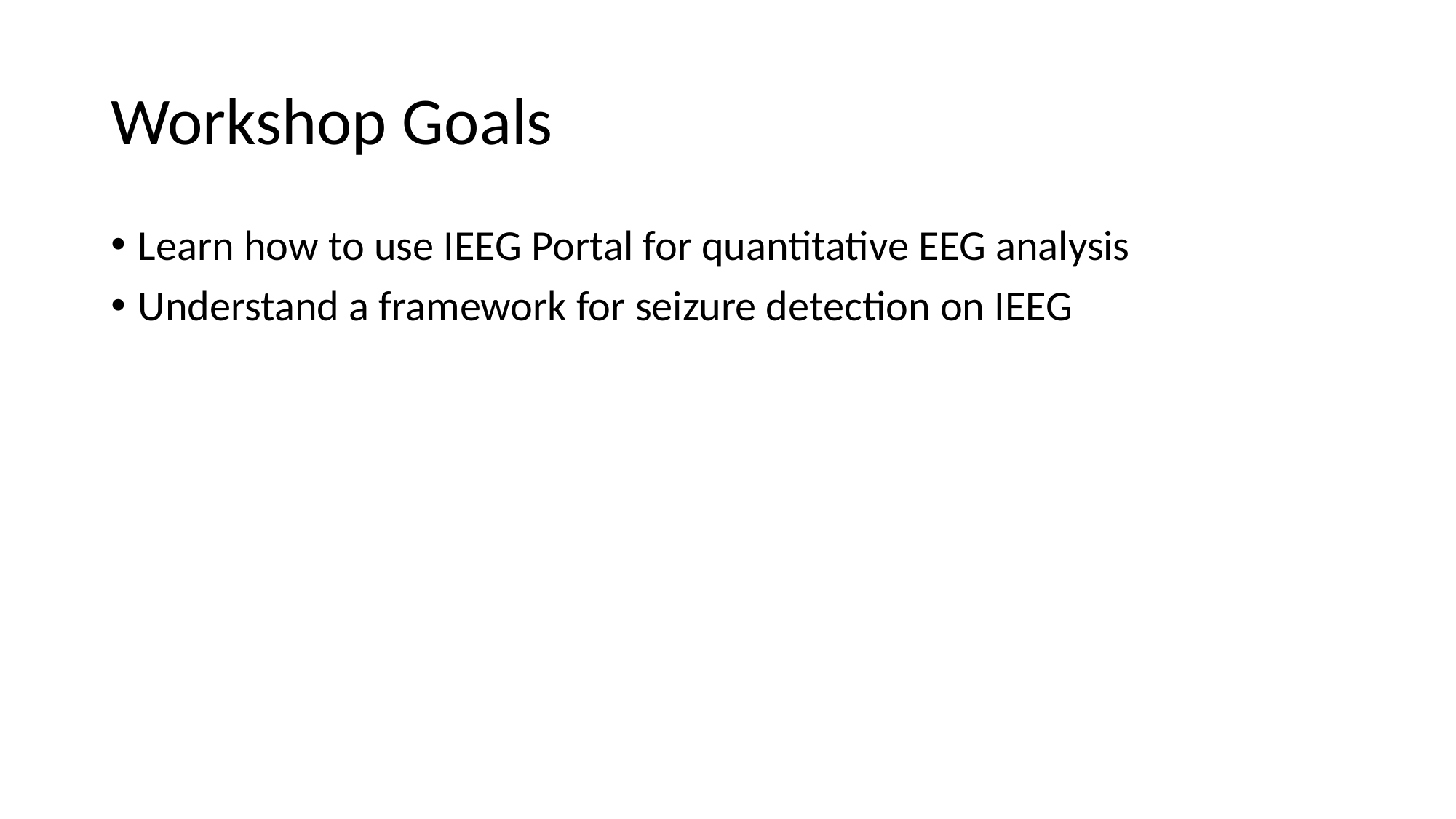

# Workshop Goals
Learn how to use IEEG Portal for quantitative EEG analysis
Understand a framework for seizure detection on IEEG